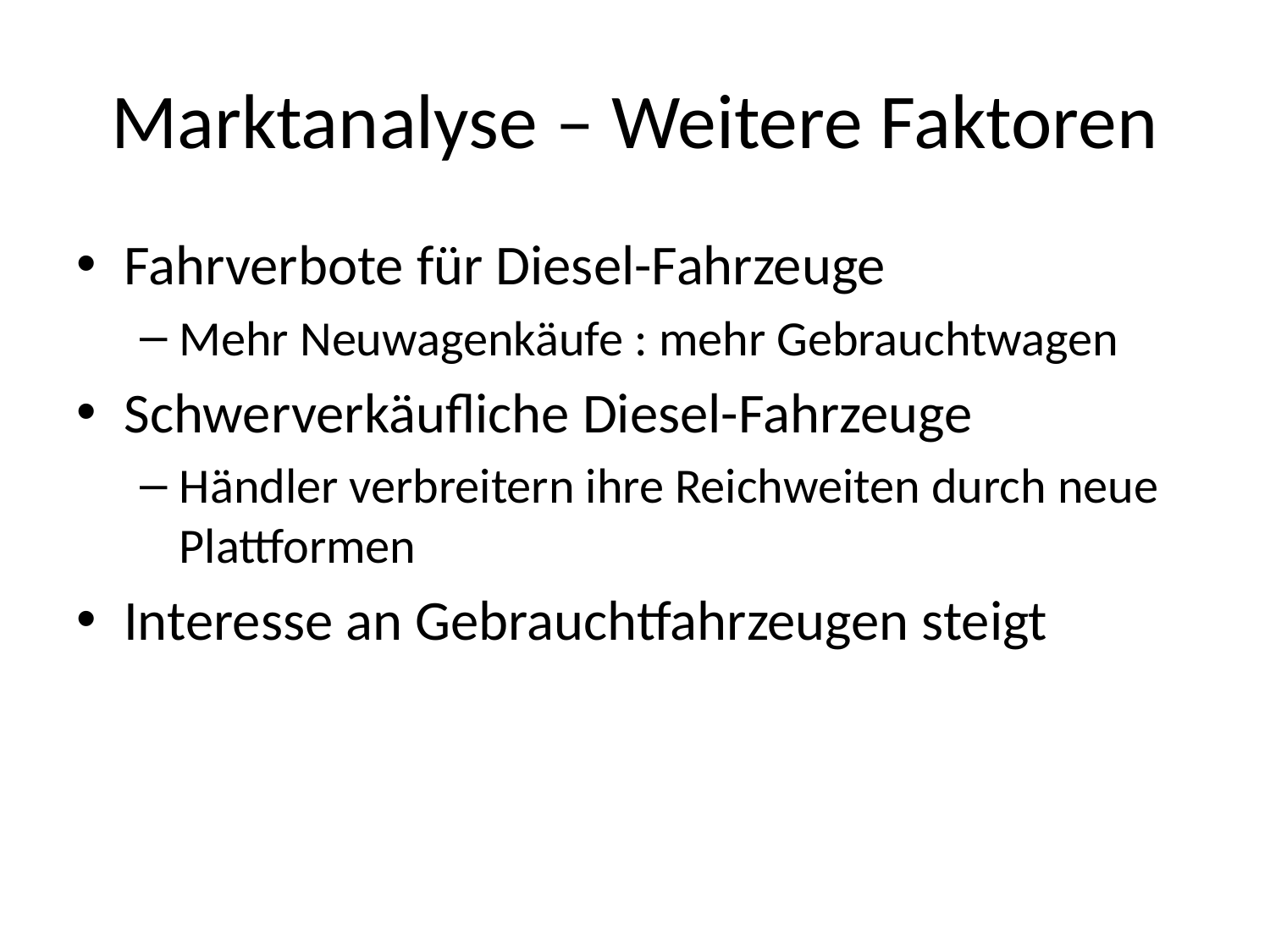

# Marktanalyse – Weitere Faktoren
Fahrverbote für Diesel-Fahrzeuge
Mehr Neuwagenkäufe : mehr Gebrauchtwagen
Schwerverkäufliche Diesel-Fahrzeuge
Händler verbreitern ihre Reichweiten durch neue Plattformen
Interesse an Gebrauchtfahrzeugen steigt